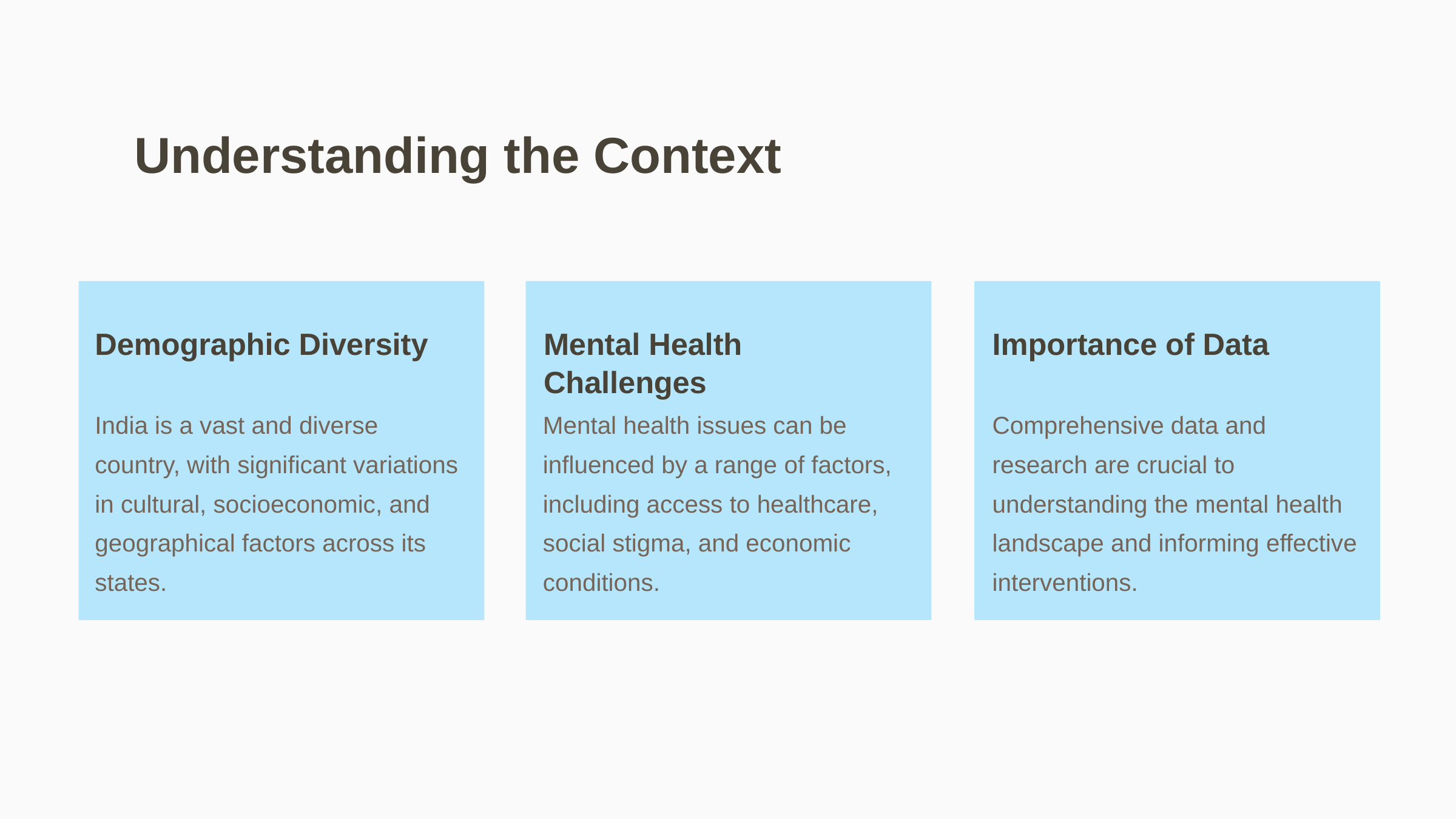

Understanding the Context

Demographic Diversity
Mental Health Challenges
Importance of Data
India is a vast and diverse country, with significant variations in cultural, socioeconomic, and geographical factors across its states.
Mental health issues can be influenced by a range of factors, including access to healthcare, social stigma, and economic conditions.
Comprehensive data and research are crucial to understanding the mental health landscape and informing effective interventions.